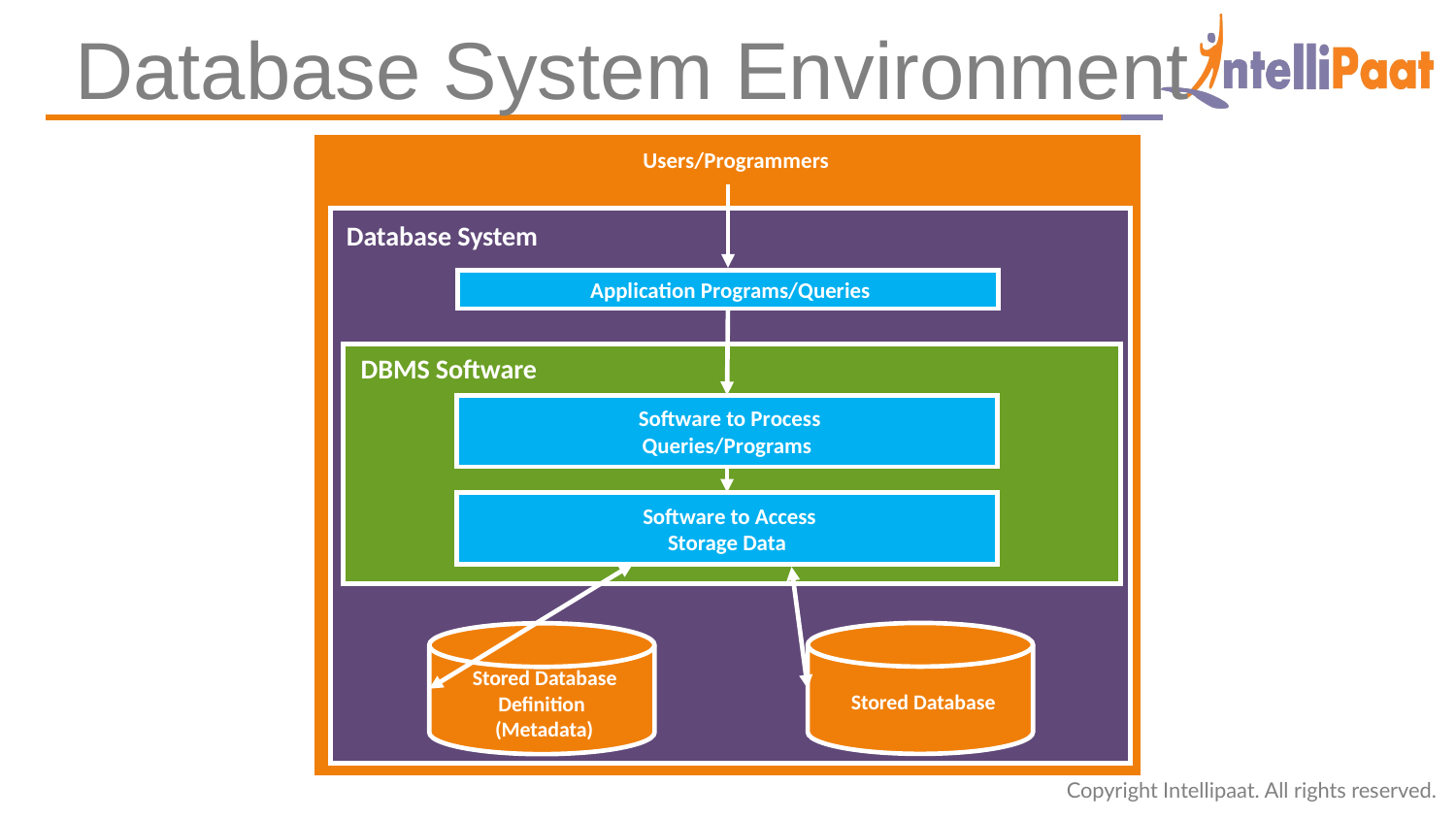

Database System Environment

Users/Programmers

Database System
 Application Programs/Queries

DBMS Software
 Software to Process
Queries/Programs
 Software to Access
Storage Data
 Stored Database
 Stored Database Definition
 (Metadata)